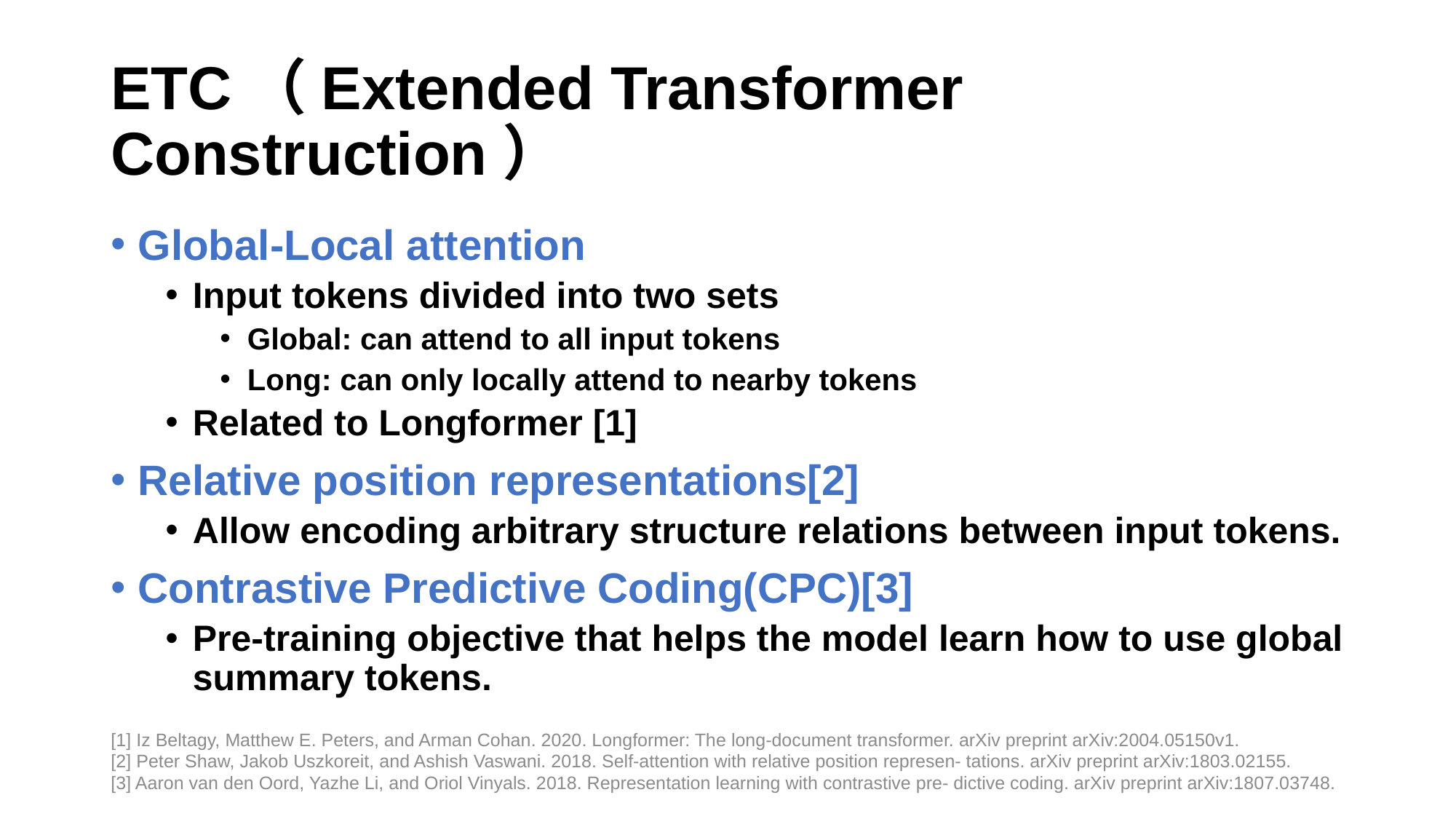

# ETC（Extended Transformer Construction）
Global-Local attention
Input tokens divided into two sets
Global: can attend to all input tokens
Long: can only locally attend to nearby tokens
Related to Longformer [1]
Relative position representations[2]
Allow encoding arbitrary structure relations between input tokens.
Contrastive Predictive Coding(CPC)[3]
Pre-training objective that helps the model learn how to use global summary tokens.
[1] Iz Beltagy, Matthew E. Peters, and Arman Cohan. 2020. Longformer: The long-document transformer. arXiv preprint arXiv:2004.05150v1.
[2] Peter Shaw, Jakob Uszkoreit, and Ashish Vaswani. 2018. Self-attention with relative position represen- tations. arXiv preprint arXiv:1803.02155.
[3] Aaron van den Oord, Yazhe Li, and Oriol Vinyals. 2018. Representation learning with contrastive pre- dictive coding. arXiv preprint arXiv:1807.03748.